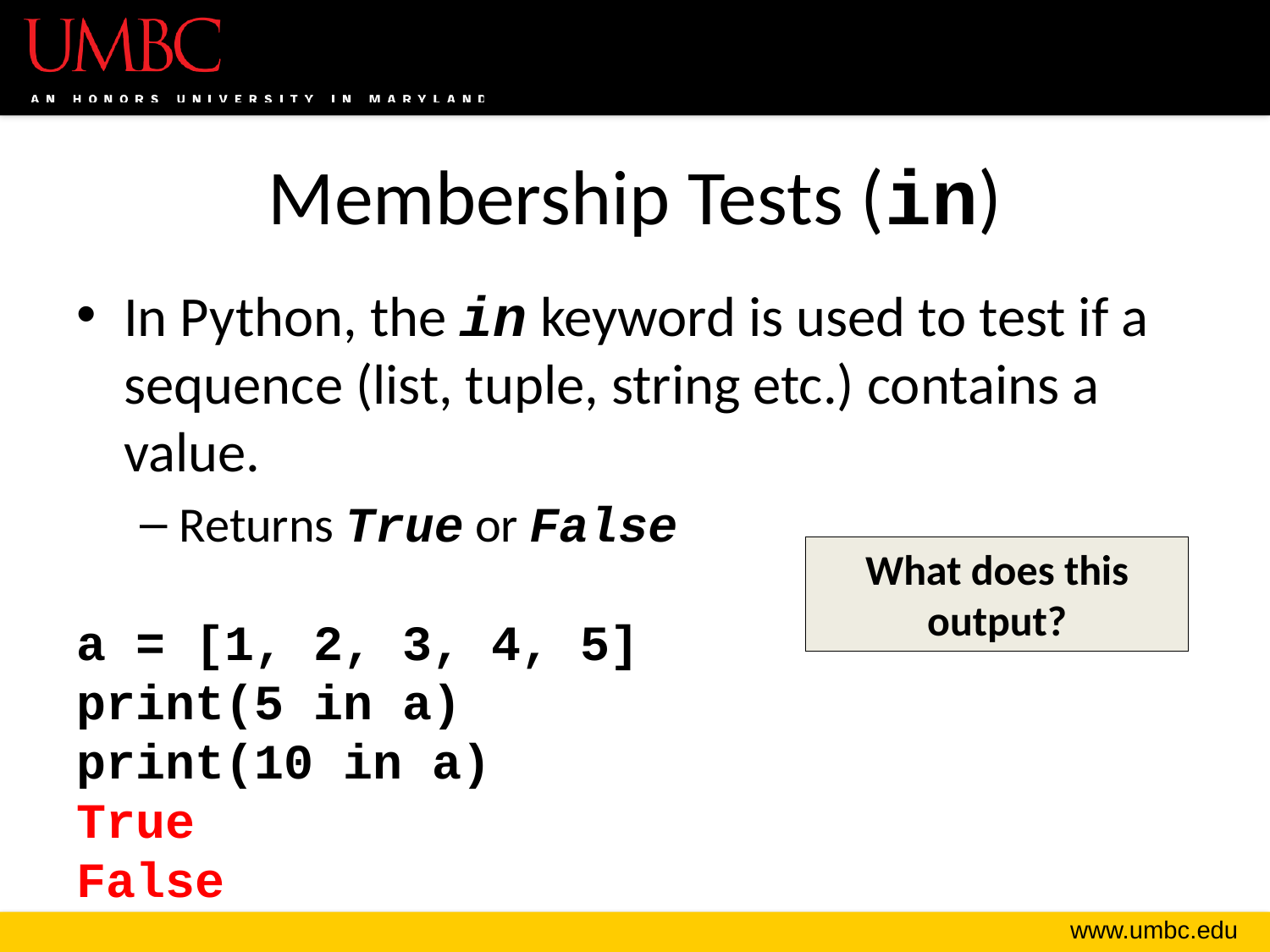

# Membership Tests (in)
In Python, the in keyword is used to test if a sequence (list, tuple, string etc.) contains a value.
Returns True or False

a = [1, 2, 3, 4, 5]
print(5 in a)
print(10 in a)
True
False
What does this output?